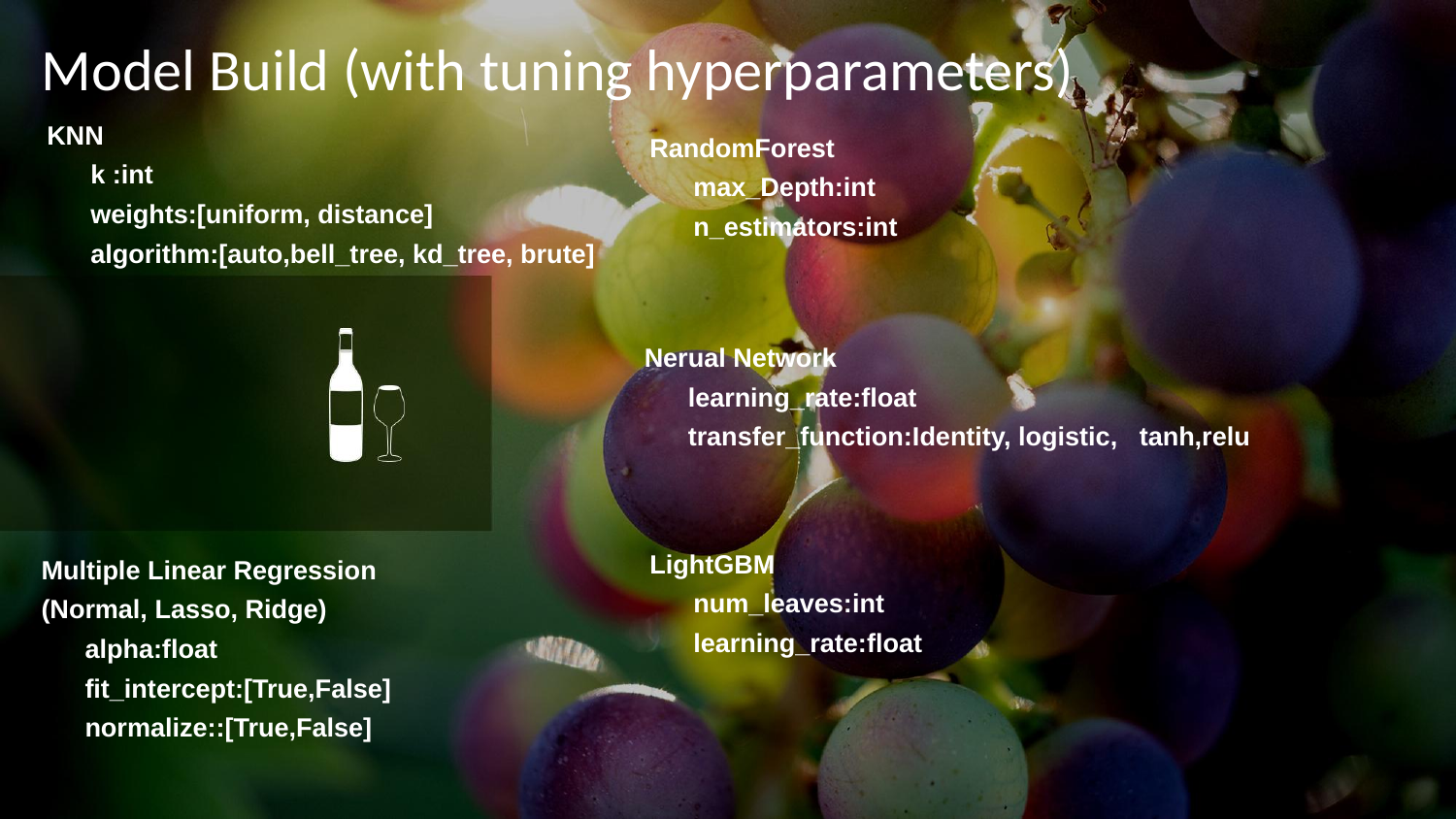

Model Build (with tuning hyperparameters)
KNN
      k :int
      weights:[uniform, distance]
      algorithm:[auto,bell_tree, kd_tree, brute]

RandomForest
      max_Depth:int
      n_estimators:int

Nerual Network
      learning_rate:float
      transfer_function:Identity, logistic,   tanh,relu

LightGBM
      num_leaves:int
      learning_rate:float

Multiple Linear Regression
(Normal, Lasso, Ridge)
      alpha:float
      fit_intercept:[True,False]
      normalize::[True,False]